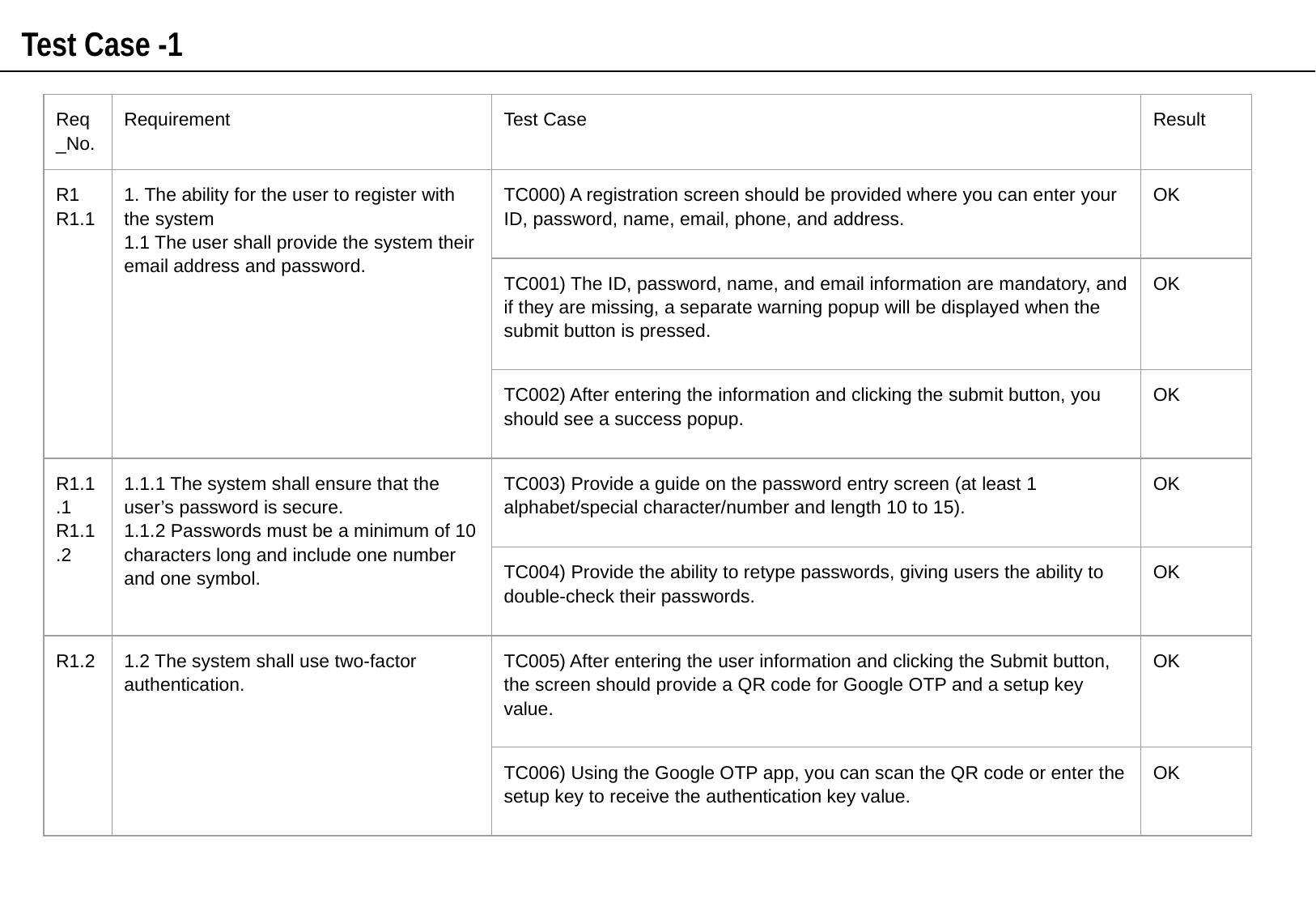

Test Case -1
| Req\_No. | Requirement | Test Case | Result |
| --- | --- | --- | --- |
| R1 R1.1 | 1. The ability for the user to register with the system 1.1 The user shall provide the system their email address and password. | TC000) A registration screen should be provided where you can enter your ID, password, name, email, phone, and address. | OK |
|  |  | TC001) The ID, password, name, and email information are mandatory, and if they are missing, a separate warning popup will be displayed when the submit button is pressed. | OK |
|  |  | TC002) After entering the information and clicking the submit button, you should see a success popup. | OK |
| R1.1.1 R1.1.2 | 1.1.1 The system shall ensure that the user’s password is secure. 1.1.2 Passwords must be a minimum of 10 characters long and include one number and one symbol. | TC003) Provide a guide on the password entry screen (at least 1 alphabet/special character/number and length 10 to 15). | OK |
|  |  | TC004) Provide the ability to retype passwords, giving users the ability to double-check their passwords. | OK |
| R1.2 | 1.2 The system shall use two-factor authentication. | TC005) After entering the user information and clicking the Submit button, the screen should provide a QR code for Google OTP and a setup key value. | OK |
|  |  | TC006) Using the Google OTP app, you can scan the QR code or enter the setup key to receive the authentication key value. | OK |